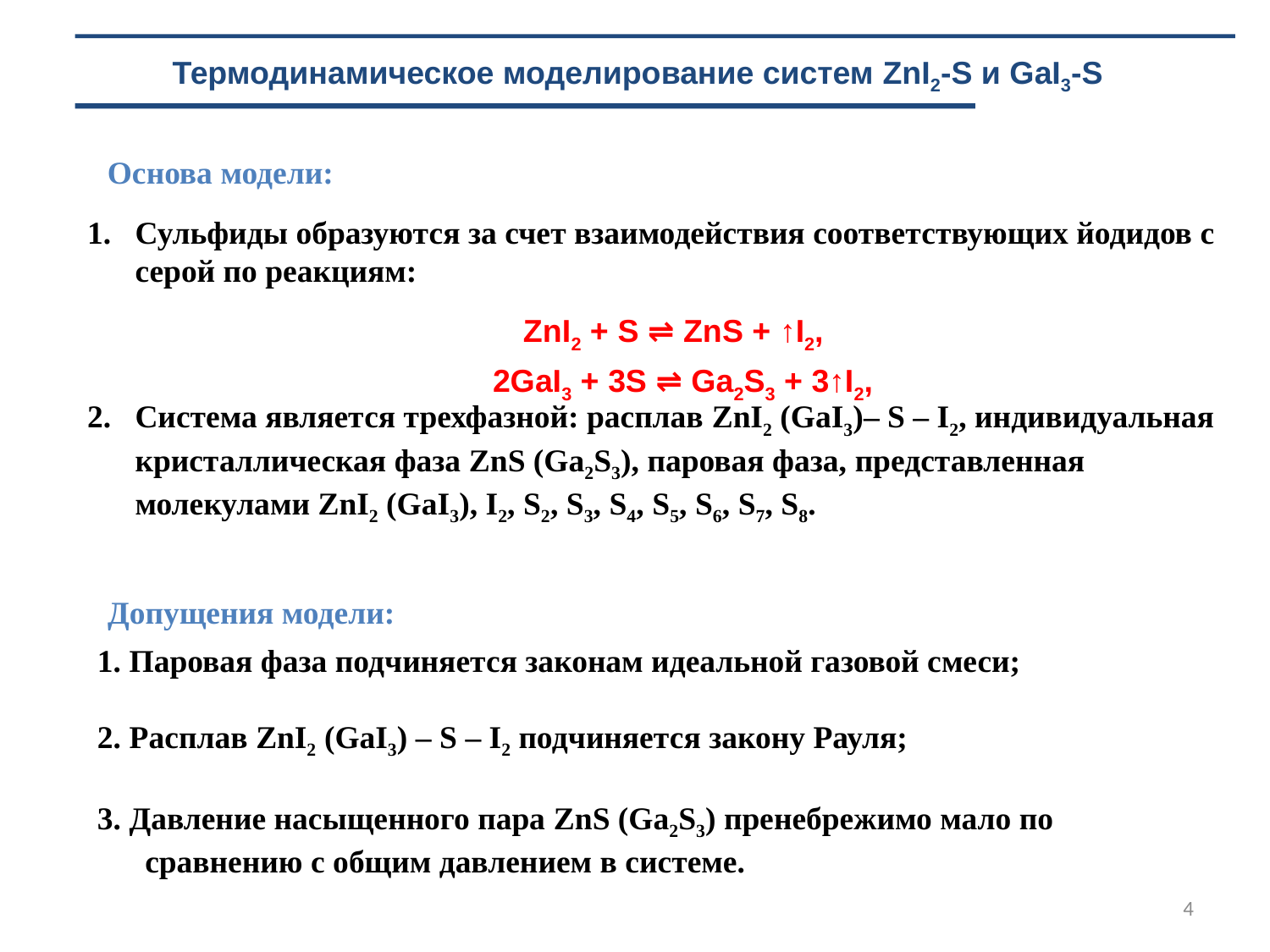

Термодинамическое моделирование систем ZnI2-S и GaI3-S

Основа модели:
Сульфиды образуются за счет взаимодействия соответствующих йодидов с серой по реакциям:

Система является трехфазной: расплав ZnI2 (GaI3)– S – I2, индивидуальная кристаллическая фаза ZnS (Ga2S3), паровая фаза, представленная молекулами ZnI2 (GaI3), I2, S2, S3, S4, S5, S6, S7, S8.

ZnI2 + S ⇌ ZnS + ↑I2,
2GaI3 + 3S ⇌ Ga2S3 + 3↑I2,
Допущения модели:
1. Паровая фаза подчиняется законам идеальной газовой смеси;

2. Расплав ZnI2 (GaI3) – S – I2 подчиняется закону Рауля;
3. Давление насыщенного пара ZnS (Ga2S3) пренебрежимо мало по сравнению с общим давлением в системе.
4